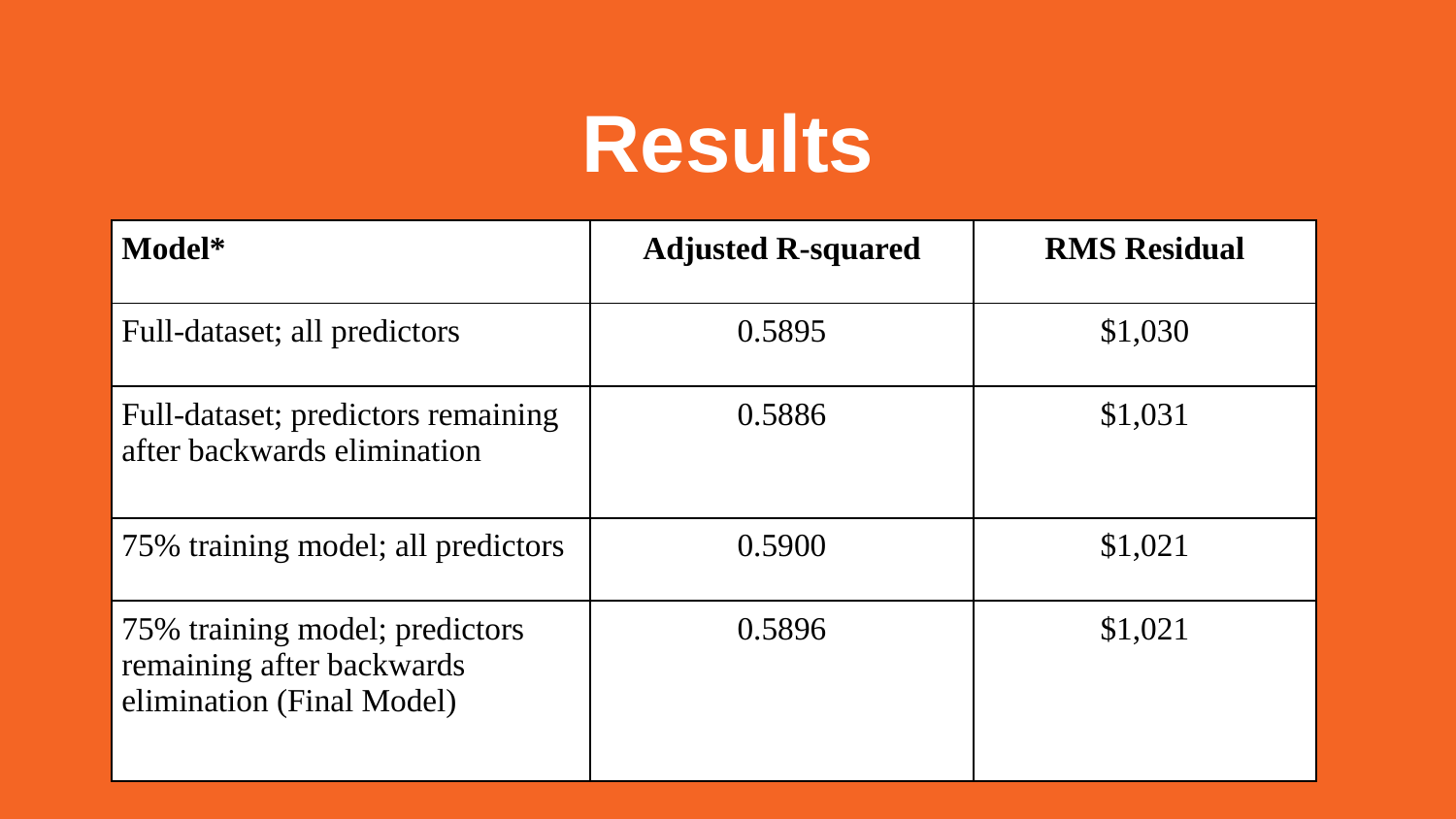

Results

| Model\* | Adjusted R-squared | RMS Residual |
| --- | --- | --- |
| Full-dataset; all predictors | 0.5895 | $1,030 |
| Full-dataset; predictors remaining after backwards elimination | 0.5886 | $1,031 |
| 75% training model; all predictors | 0.5900 | $1,021 |
| 75% training model; predictors remaining after backwards elimination (Final Model) | 0.5896 | $1,021 |